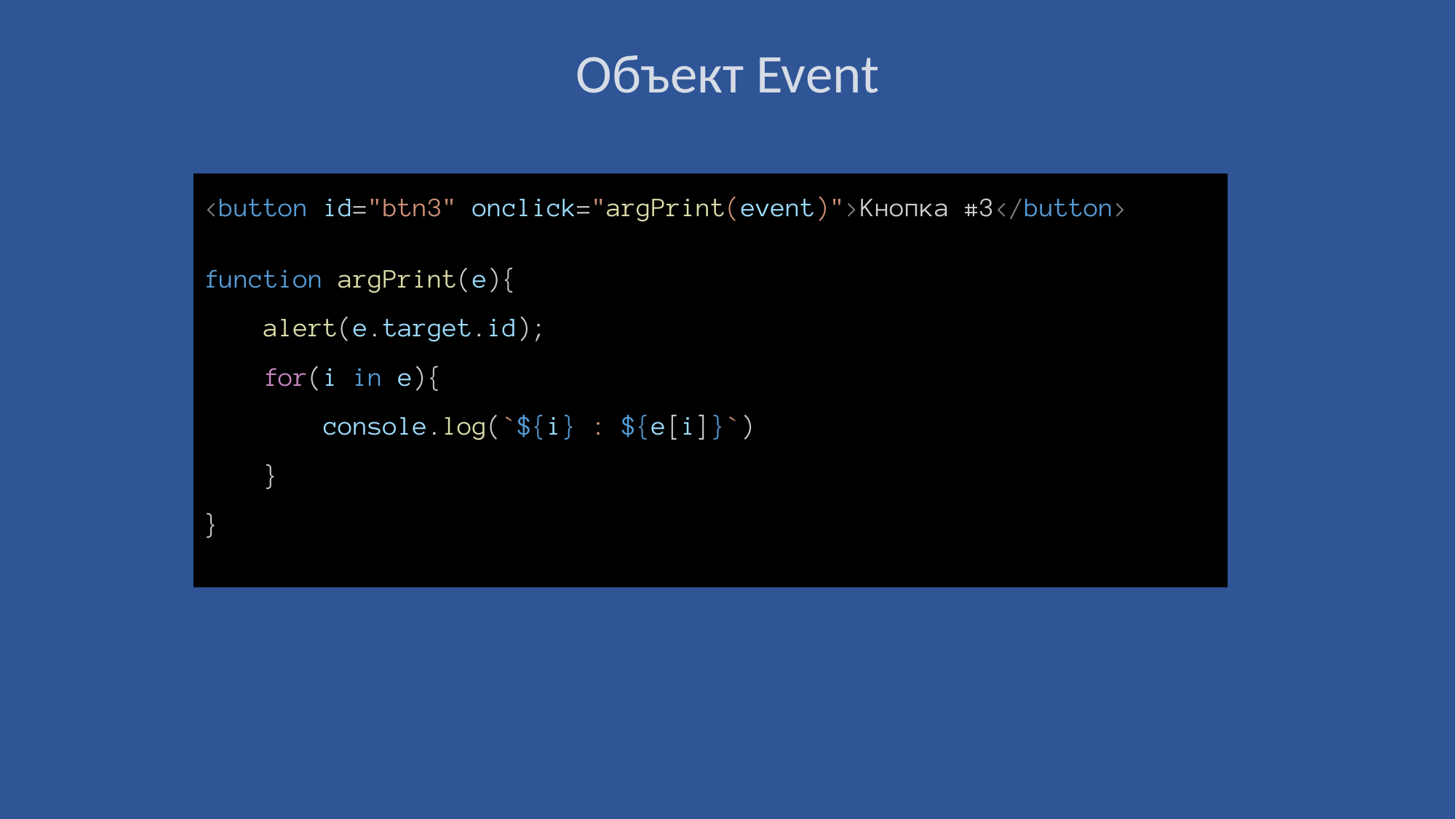

# Объект Event

<button id="btn3" onclick="argPrint(event)">Кнопка #3</button>

function argPrint(e){
    alert(e.target.id);
    for(i in e){
        console.log(`${i} : ${e[i]}`)
    }
}